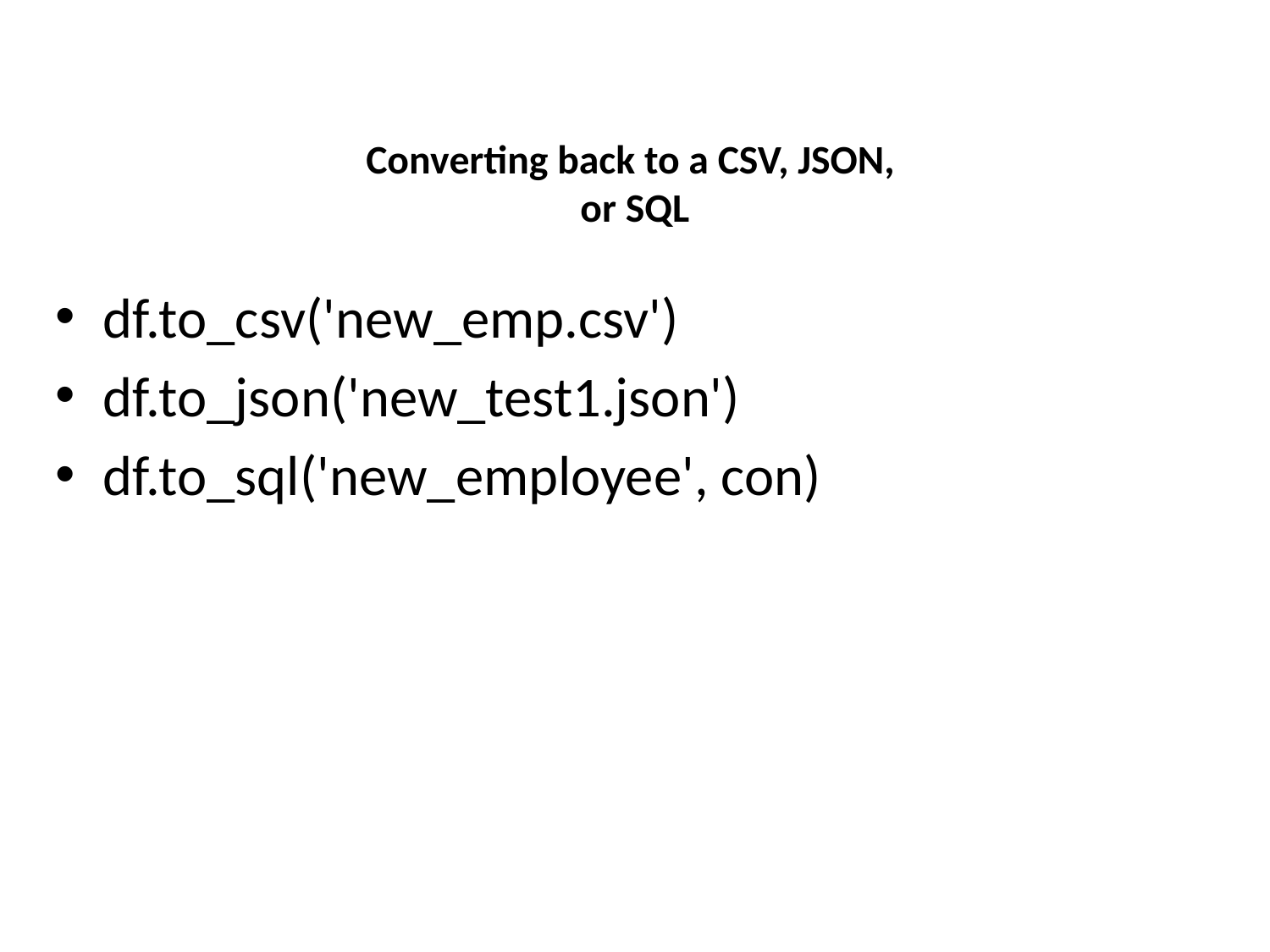

# Converting back to a CSV, JSON, or SQL
df.to_csv('new_emp.csv')
df.to_json('new_test1.json')
df.to_sql('new_employee', con)